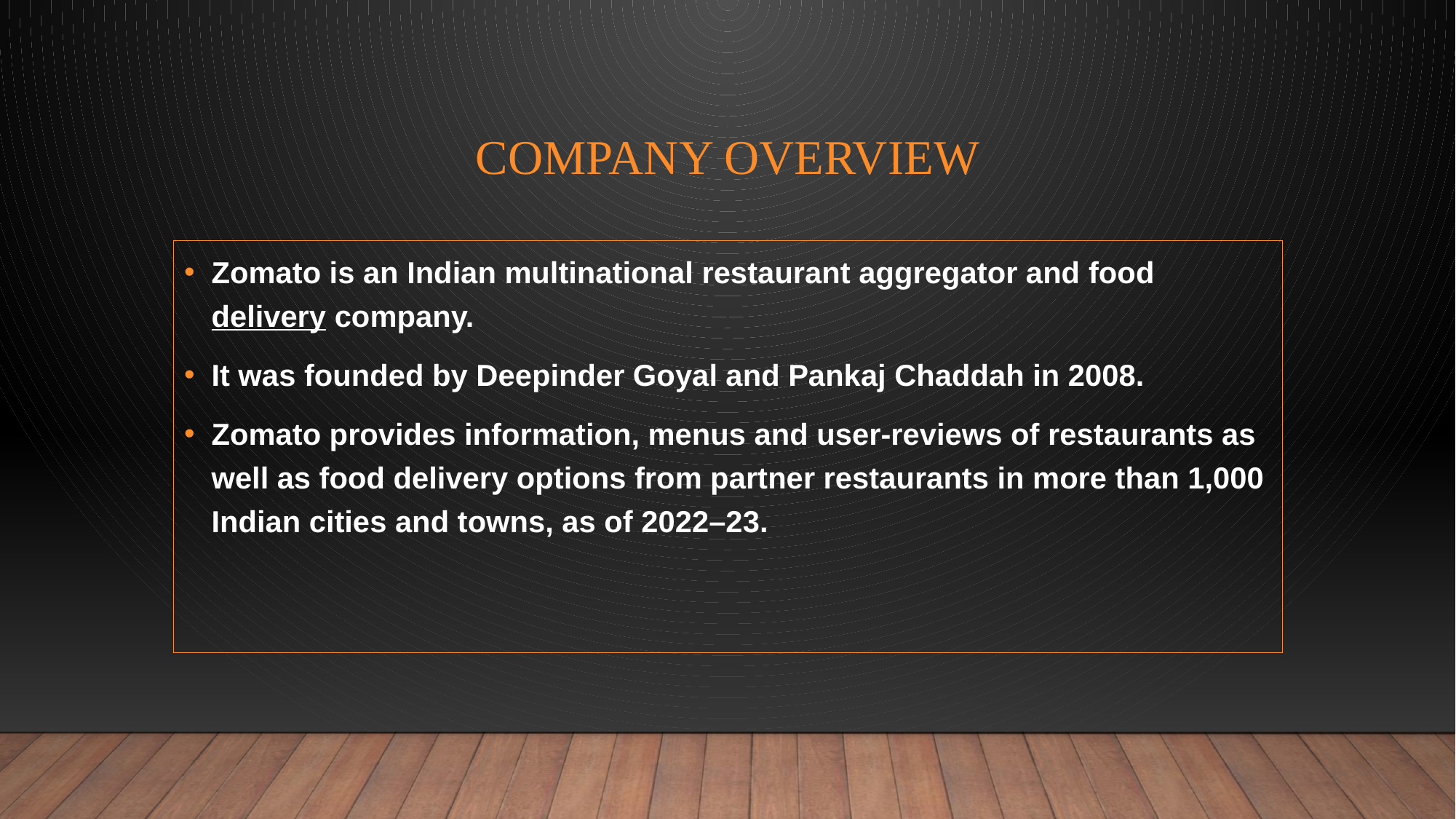

# Company Overview
Zomato is an Indian multinational restaurant aggregator and food delivery company.
It was founded by Deepinder Goyal and Pankaj Chaddah in 2008.
Zomato provides information, menus and user-reviews of restaurants as well as food delivery options from partner restaurants in more than 1,000 Indian cities and towns, as of 2022–23.